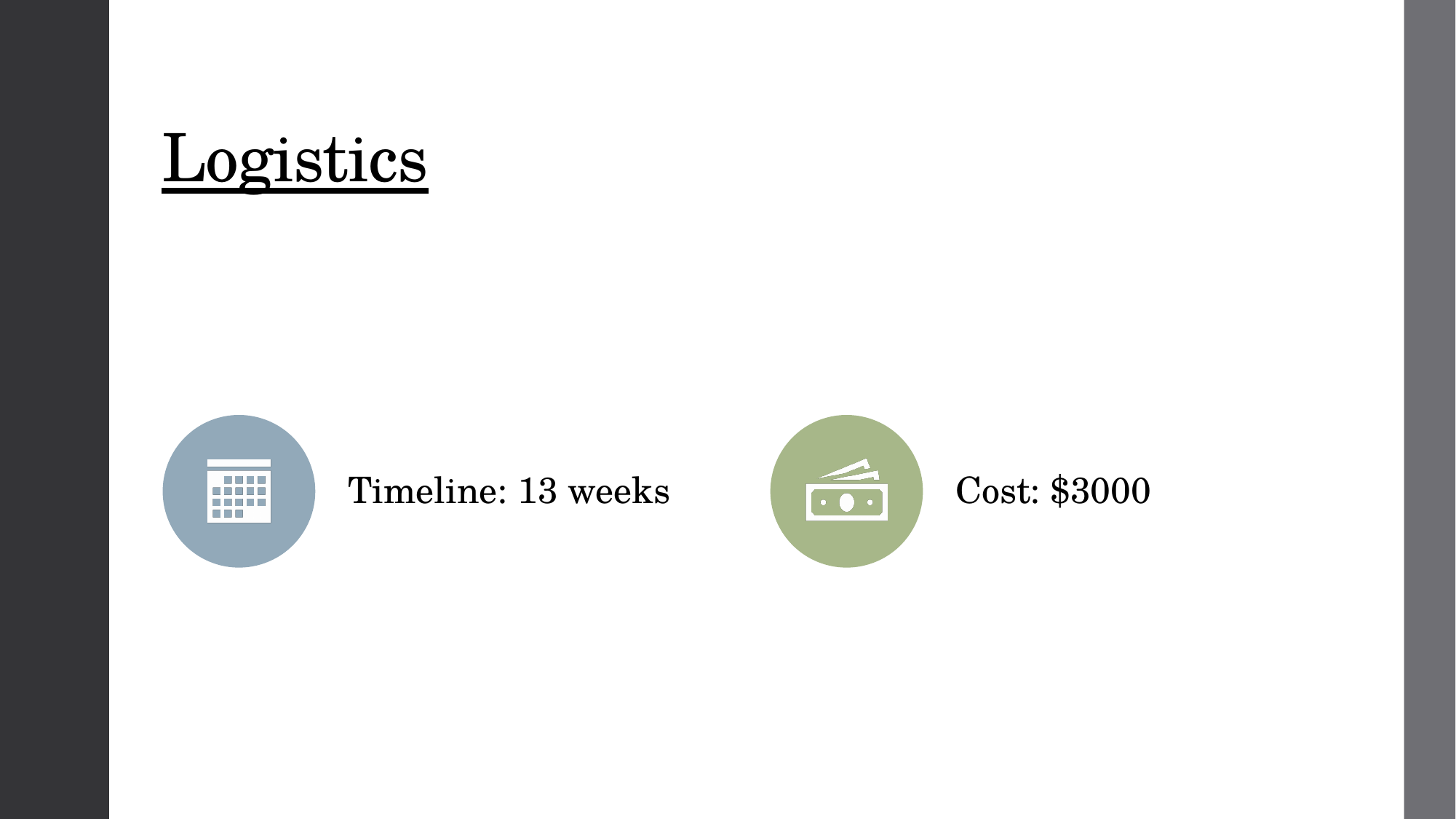

# Logistics
Timeline: 13 weeks
Cost: $3000